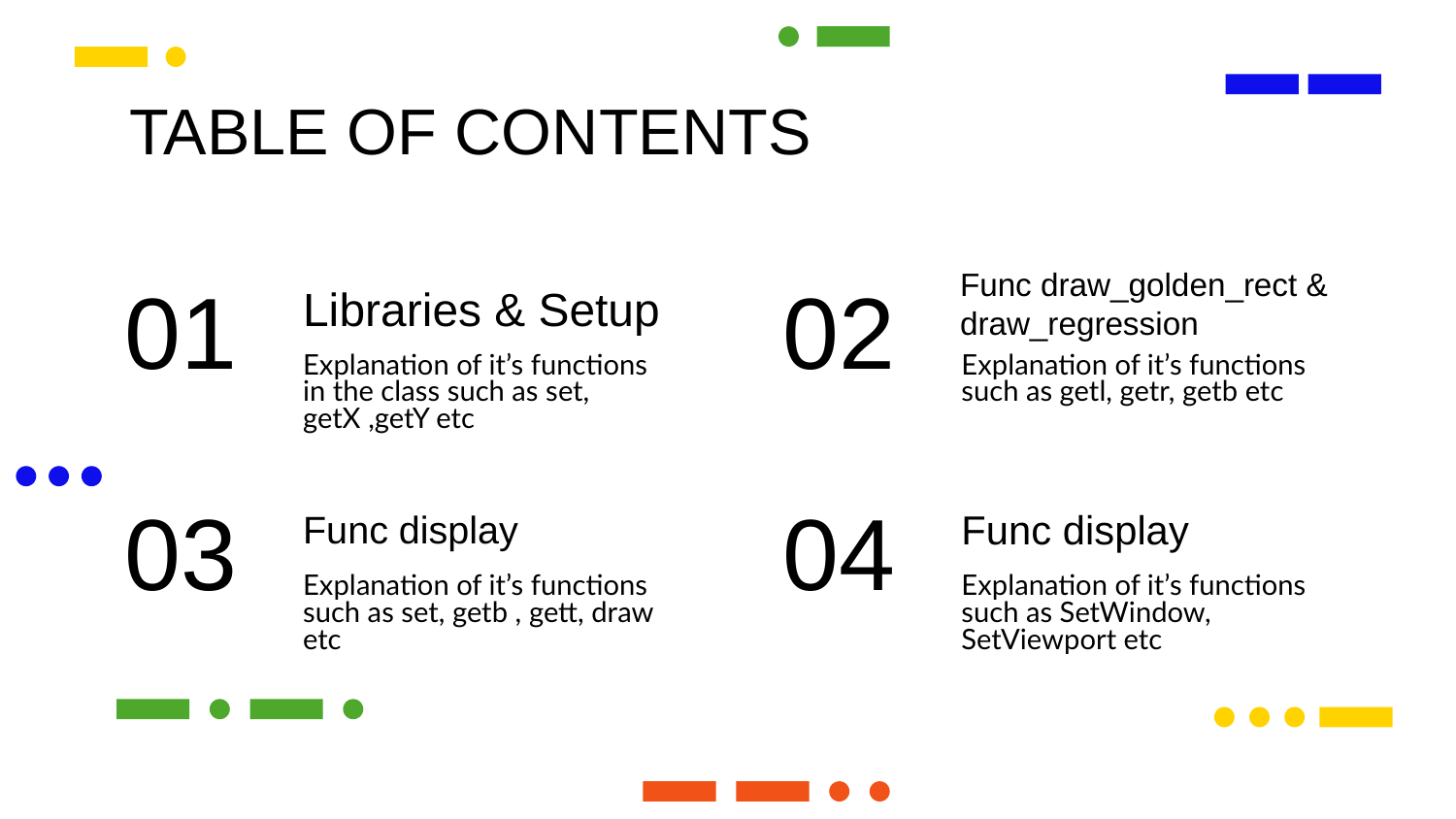

TABLE OF CONTENTS
01
02
Func draw_golden_rect & draw_regression
# Libraries & Setup
Explanation of it’s functions in the class such as set, getX ,getY etc
Explanation of it’s functions such as getl, getr, getb etc
03
04
Func display
Func display
Explanation of it’s functions such as set, getb , gett, draw etc
Explanation of it’s functions such as SetWindow, SetViewport etc